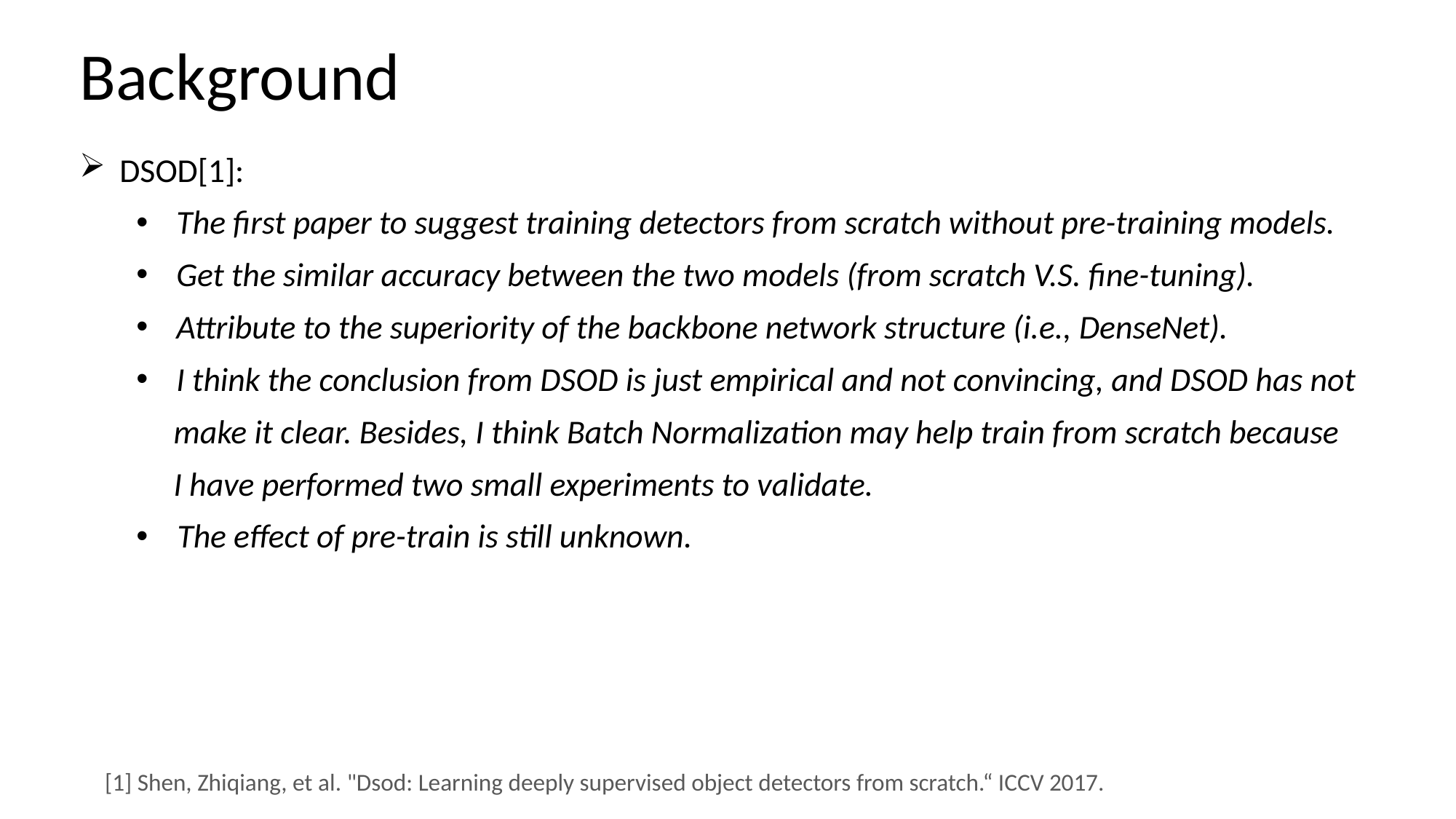

Background
DSOD[1]:
The first paper to suggest training detectors from scratch without pre-training models.
Get the similar accuracy between the two models (from scratch V.S. fine-tuning).
Attribute to the superiority of the backbone network structure (i.e., DenseNet).
I think the conclusion from DSOD is just empirical and not convincing, and DSOD has not
     make it clear. Besides, I think Batch Normalization may help train from scratch because
     I have performed two small experiments to validate.
The effect of pre-train is still unknown.

[1] Shen, Zhiqiang, et al. "Dsod: Learning deeply supervised object detectors from scratch.“ ICCV 2017.